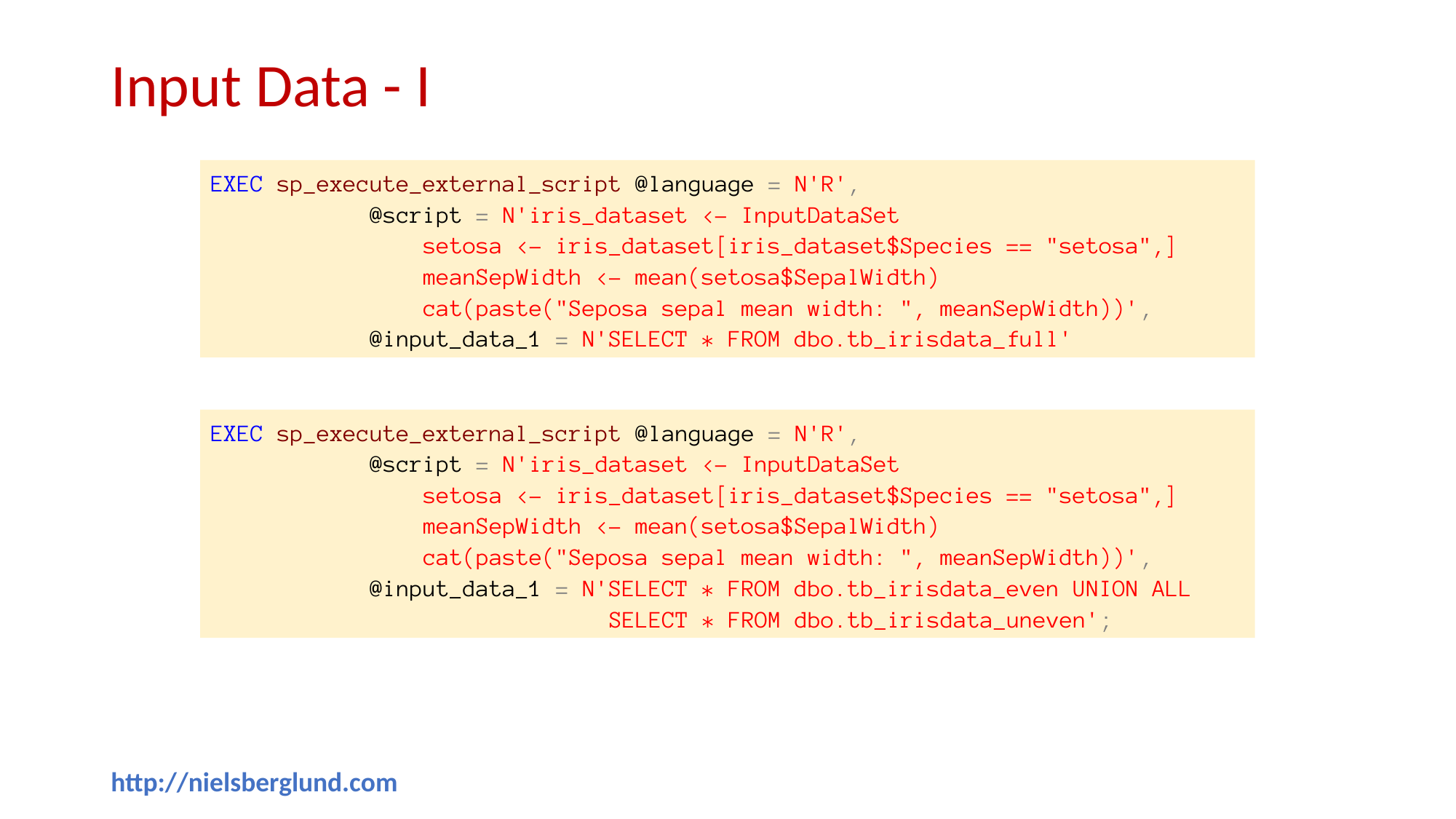

# Input Data - I
EXEC sp_execute_external_script @language = N'R',
            @script = N'iris_dataset <- InputDataSet
                setosa <- iris_dataset[iris_dataset$Species == "setosa",]
                meanSepWidth <- mean(setosa$SepalWidth)
                cat(paste("Seposa sepal mean width: ", meanSepWidth))',
            @input_data_1 = N'SELECT * FROM dbo.tb_irisdata_full'
EXEC sp_execute_external_script @language = N'R',
            @script = N'iris_dataset <- InputDataSet
                setosa <- iris_dataset[iris_dataset$Species == "setosa",]
                meanSepWidth <- mean(setosa$SepalWidth)
                cat(paste("Seposa sepal mean width: ", meanSepWidth))',
            @input_data_1 = N'SELECT * FROM dbo.tb_irisdata_even UNION ALL
                              SELECT * FROM dbo.tb_irisdata_uneven';
http://nielsberglund.com